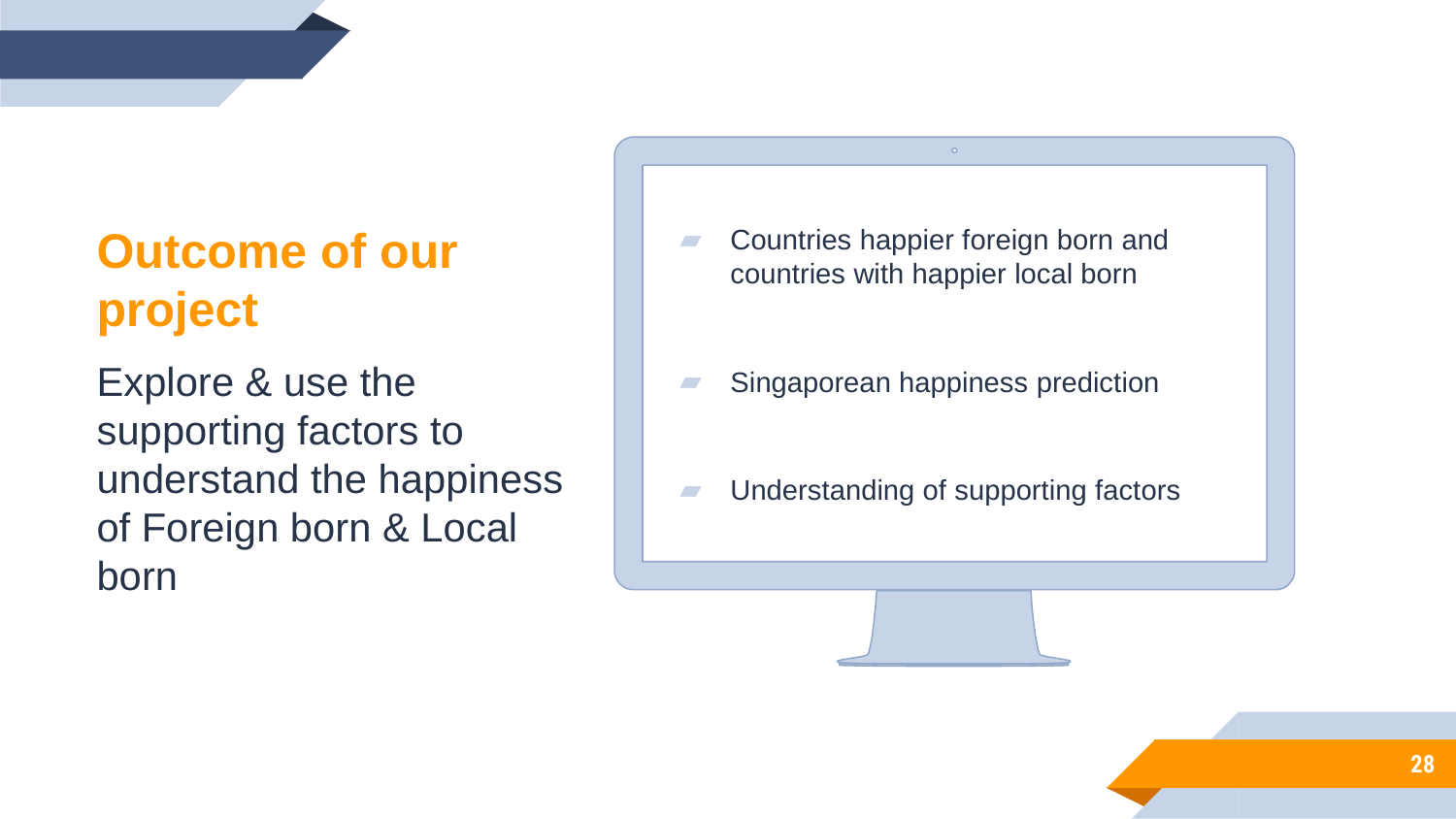

Countries happier foreign born and countries with happier local born

Singaporean happiness prediction

Understanding of supporting factors
Outcome of our project
Explore & use the supporting factors to understand the happiness of Foreign born & Local born
28